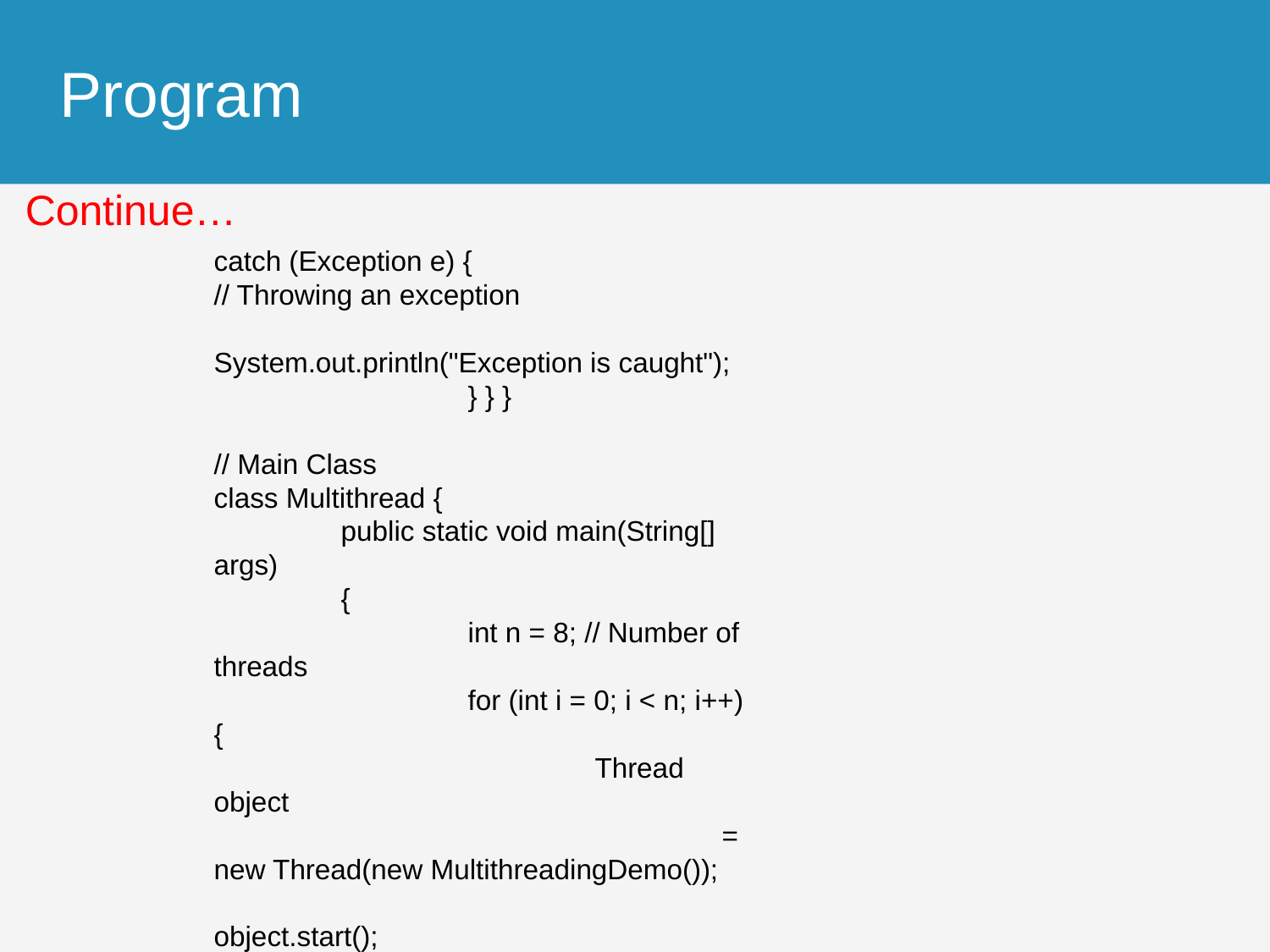

# Program
Continue…

catch (Exception e) {
// Throwing an exception
			System.out.println("Exception is caught");
		} } }

// Main Class
class Multithread {
	public static void main(String[] args)
	{
		int n = 8; // Number of threads
		for (int i = 0; i < n; i++) {
			Thread object
				= new Thread(new MultithreadingDemo());
			object.start();
		} } }